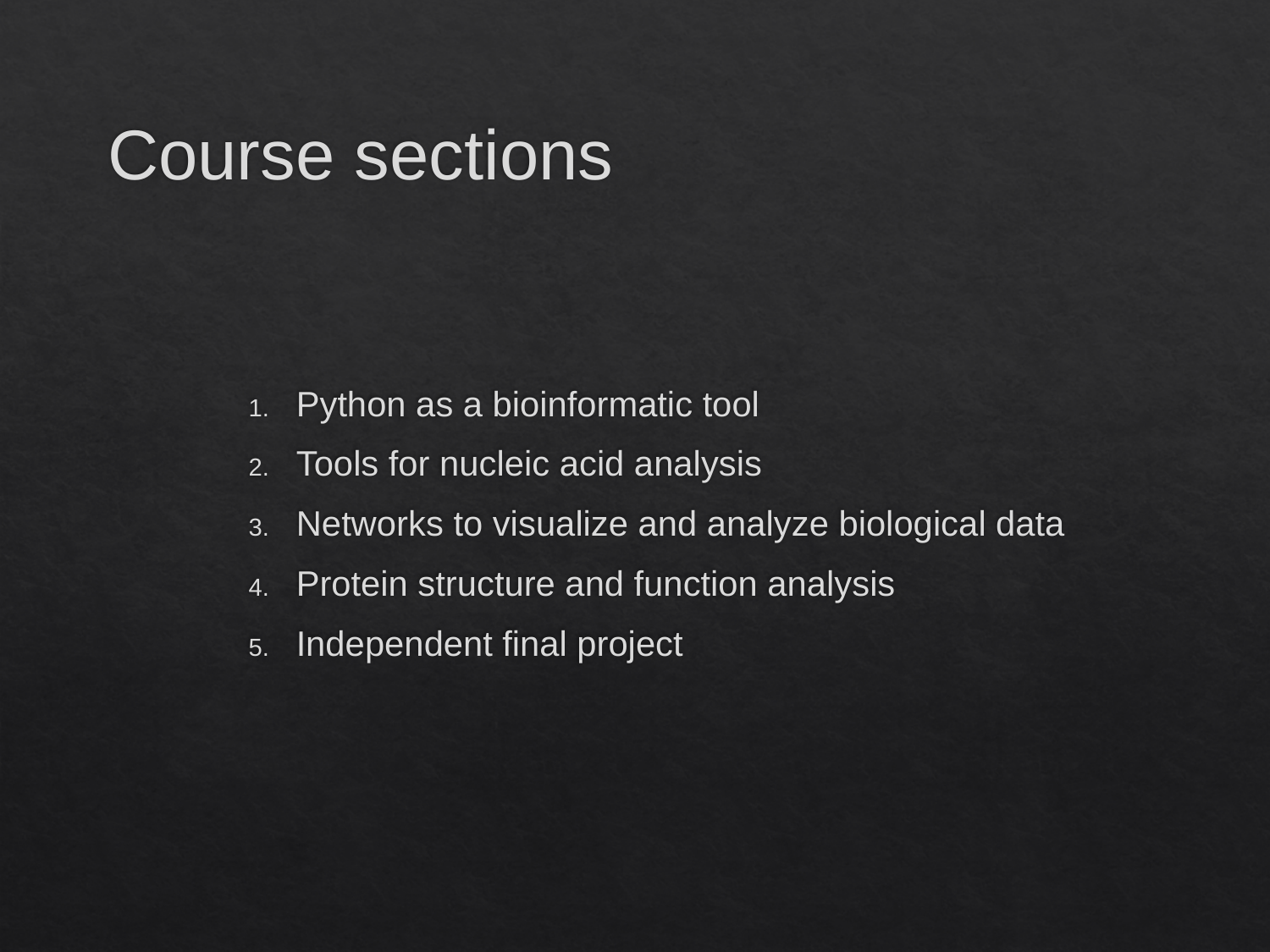

# Course sections
Python as a bioinformatic tool
Tools for nucleic acid analysis
Networks to visualize and analyze biological data
Protein structure and function analysis
Independent final project